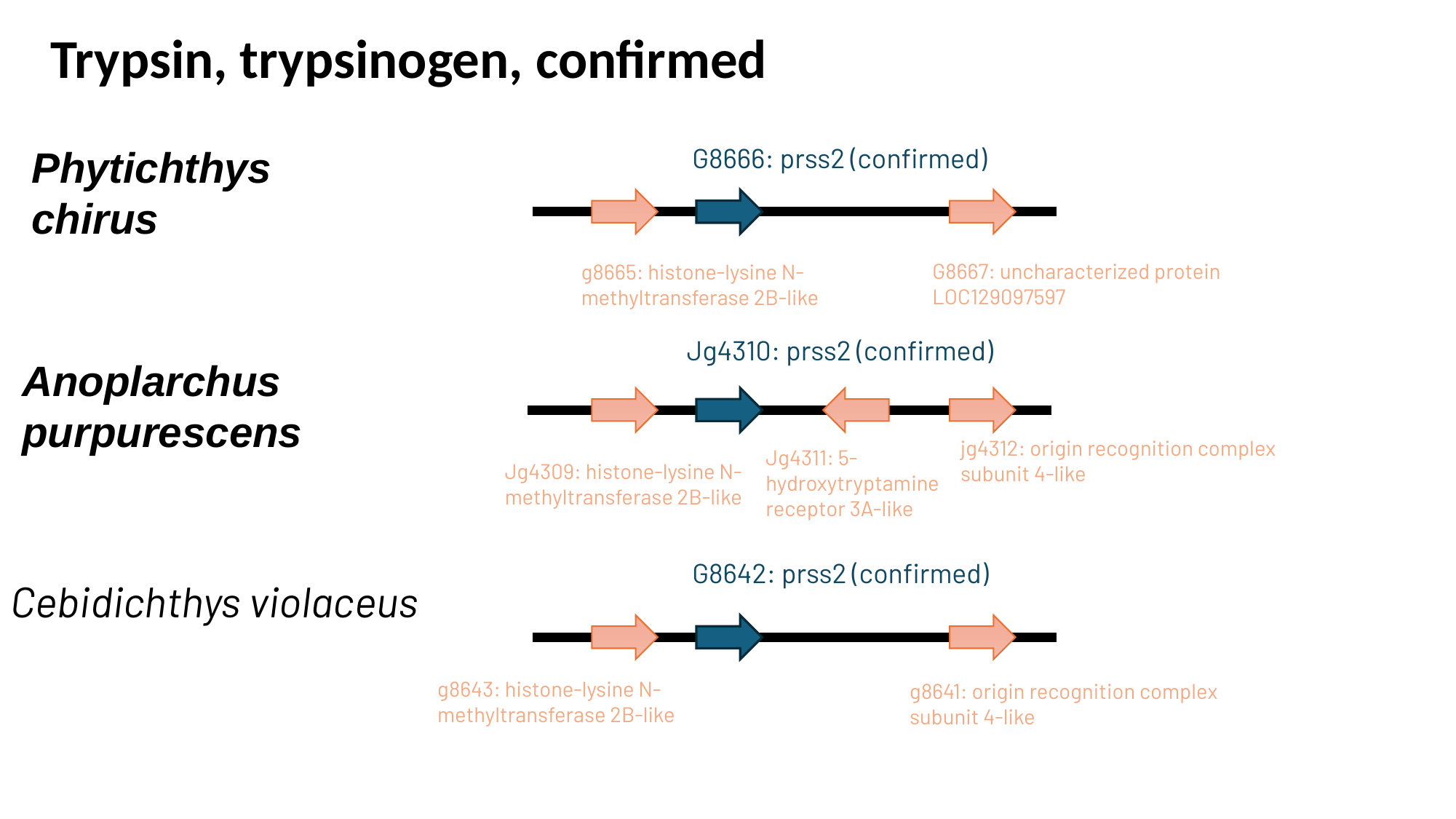

Trypsin, trypsinogen, confirmed
Phytichthys chirus
G8666: prss2 (confirmed)

G8667: uncharacterized protein LOC129097597
g8665: histone-lysine N-methyltransferase 2B-like
Jg4310: prss2 (confirmed)
Anoplarchus purpurescens

jg4312: origin recognition complex subunit 4-like
Jg4311: 5-hydroxytryptamine receptor 3A-like
Jg4309: histone-lysine N-methyltransferase 2B-like
G8642: prss2 (confirmed)
Cebidichthys violaceus

g8643: histone-lysine N-methyltransferase 2B-like
g8641: origin recognition complex subunit 4-like